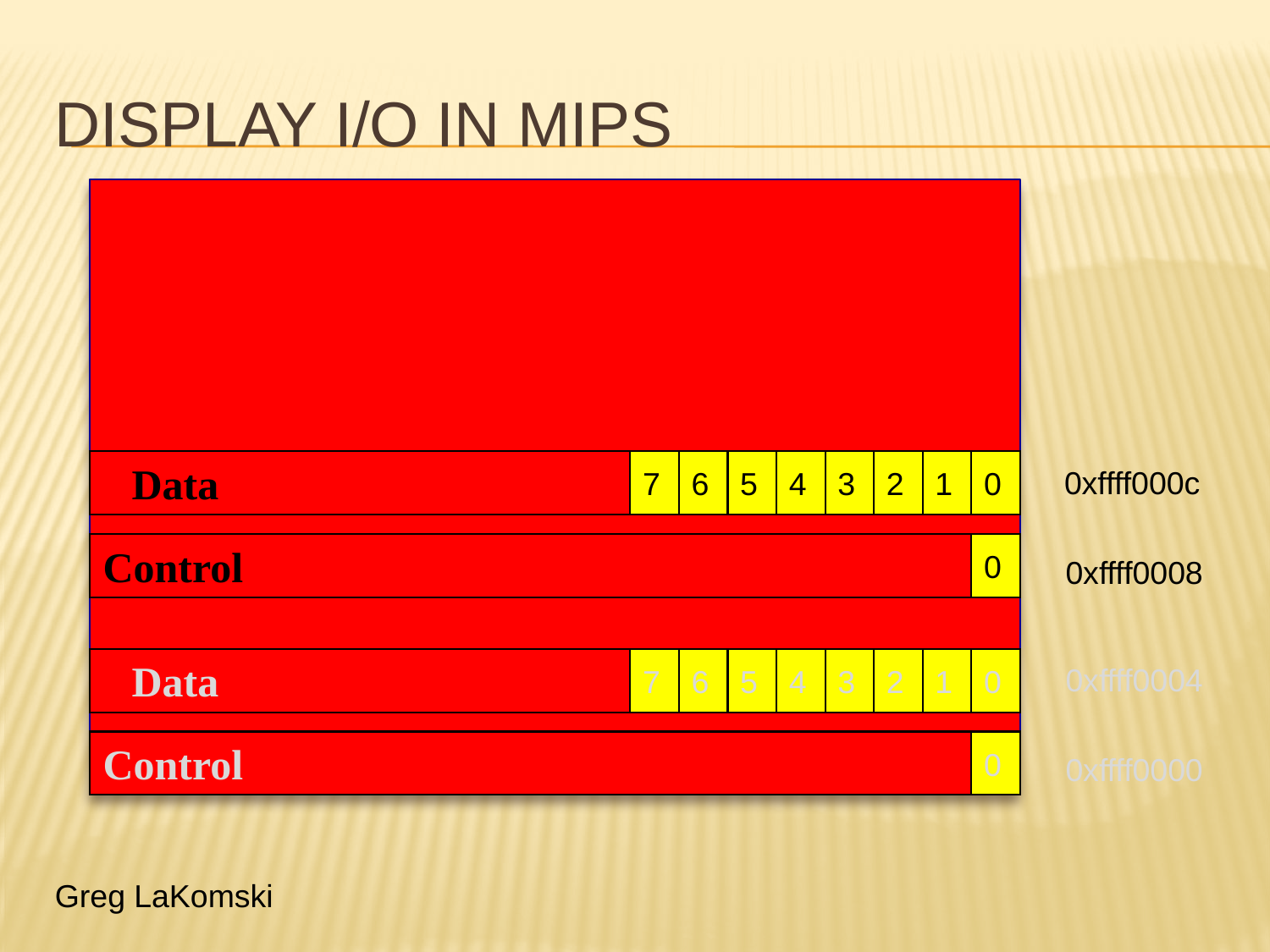

# Display I/O in MIPS

Data
7
6
5
4
3
2
1
0
0xffff000c

Control
0
0xffff0008

Data
7
6
5
4
3
2
1
0
0xffff0004

Control
0
0xffff0000